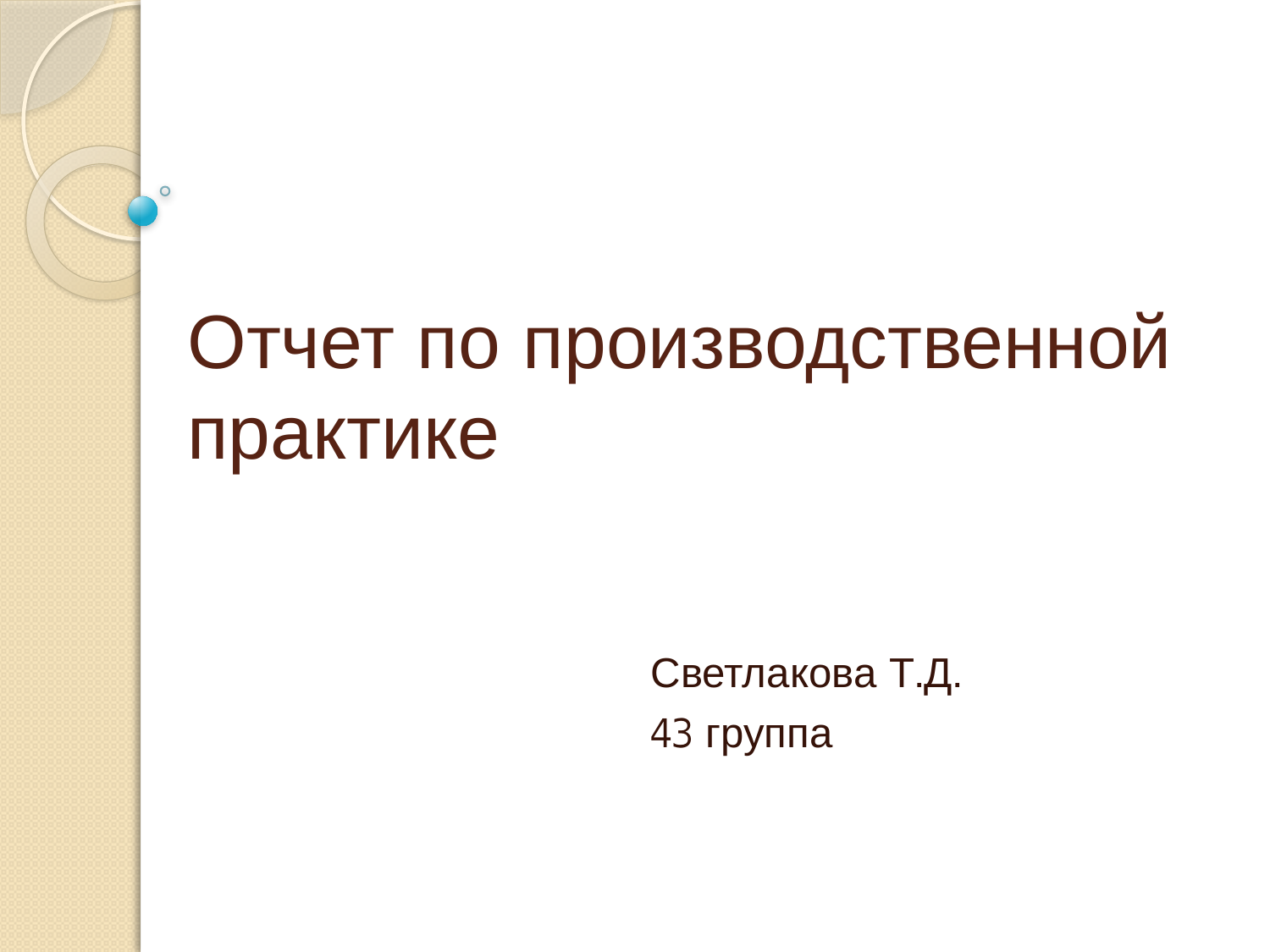

# Отчет по производственной практике
Светлакова Т.Д.
43 группа